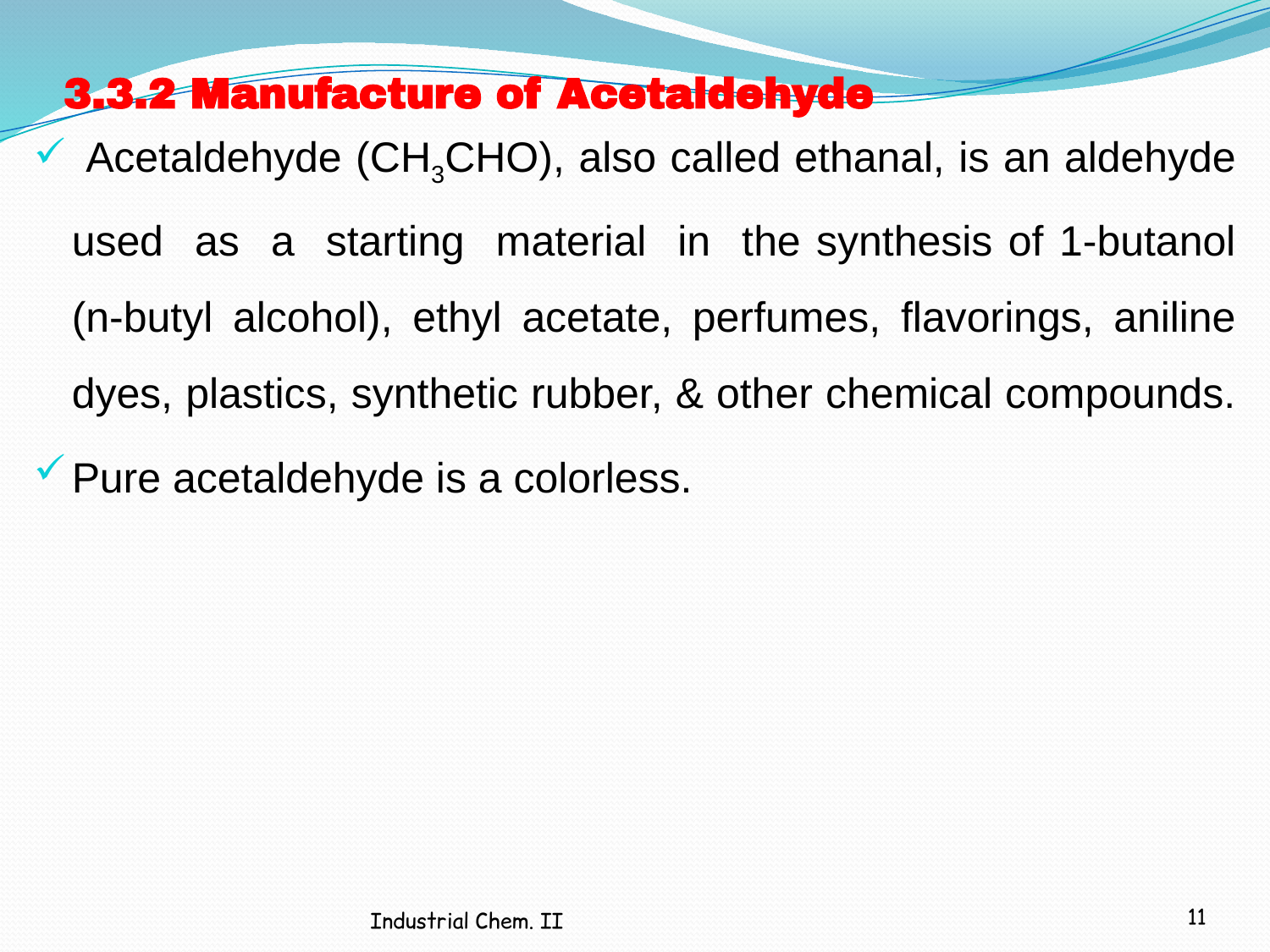

# 3.3.2 Manufacture of Acetaldehyde
 Acetaldehyde (CH3CHO), also called ethanal, is an aldehyde used  as  a  starting  material  in  the synthesis of 1-butanol (n-butyl alcohol), ethyl acetate, perfumes, flavorings, aniline dyes, plastics, synthetic rubber, & other chemical compounds.
Pure acetaldehyde is a colorless.

Industrial Chem. II
11